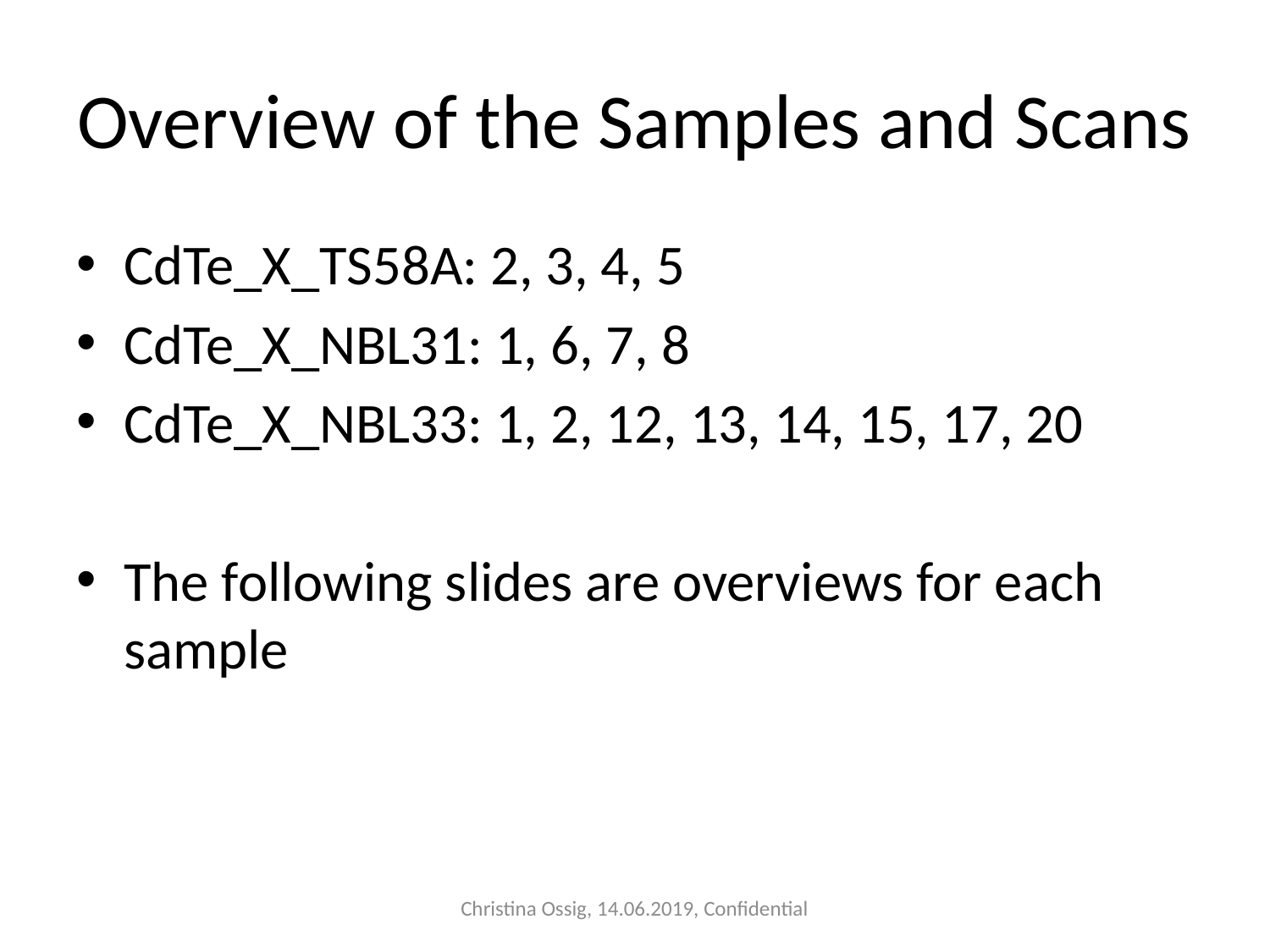

# Overview of the Samples and Scans
CdTe_X_TS58A: 2, 3, 4, 5
CdTe_X_NBL31: 1, 6, 7, 8
CdTe_X_NBL33: 1, 2, 12, 13, 14, 15, 17, 20

The following slides are overviews for each sample
Christina Ossig, 14.06.2019, Confidential